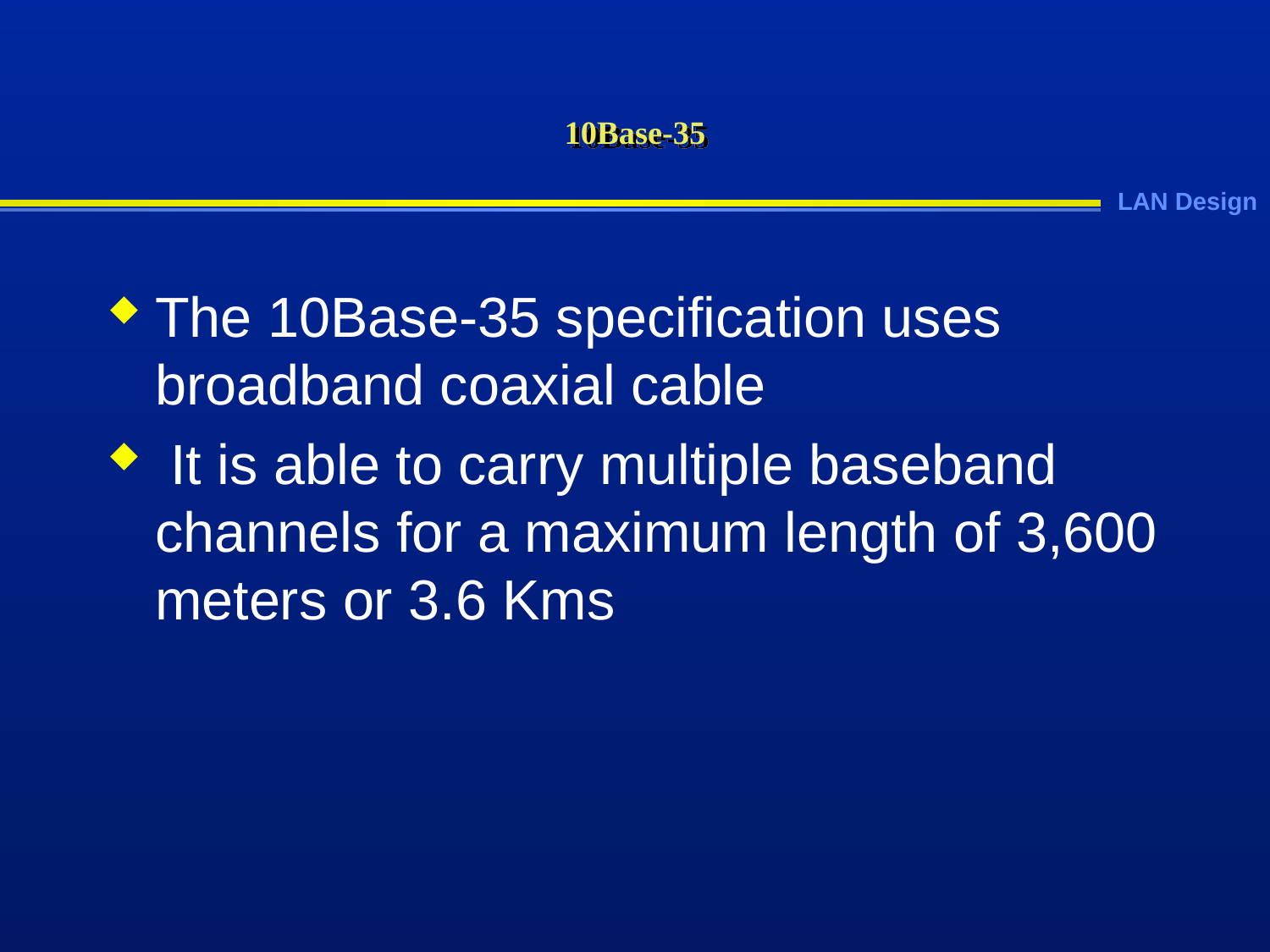

# 10Base-35
The 10Base-35 specification uses broadband coaxial cable
 It is able to carry multiple baseband channels for a maximum length of 3,600 meters or 3.6 Kms